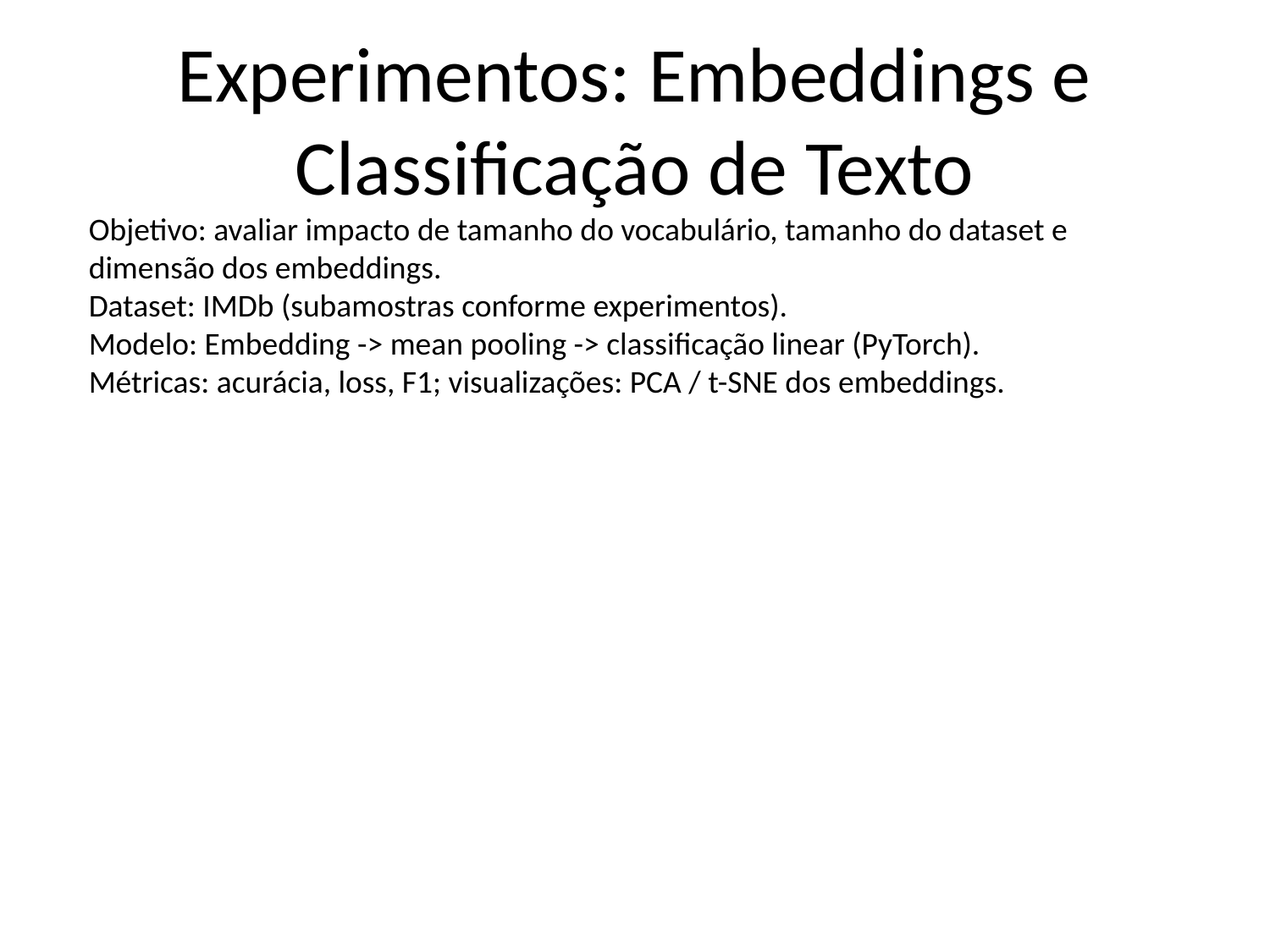

# Experimentos: Embeddings e Classificação de Texto
Objetivo: avaliar impacto de tamanho do vocabulário, tamanho do dataset e dimensão dos embeddings.
Dataset: IMDb (subamostras conforme experimentos).
Modelo: Embedding -> mean pooling -> classificação linear (PyTorch).
Métricas: acurácia, loss, F1; visualizações: PCA / t-SNE dos embeddings.